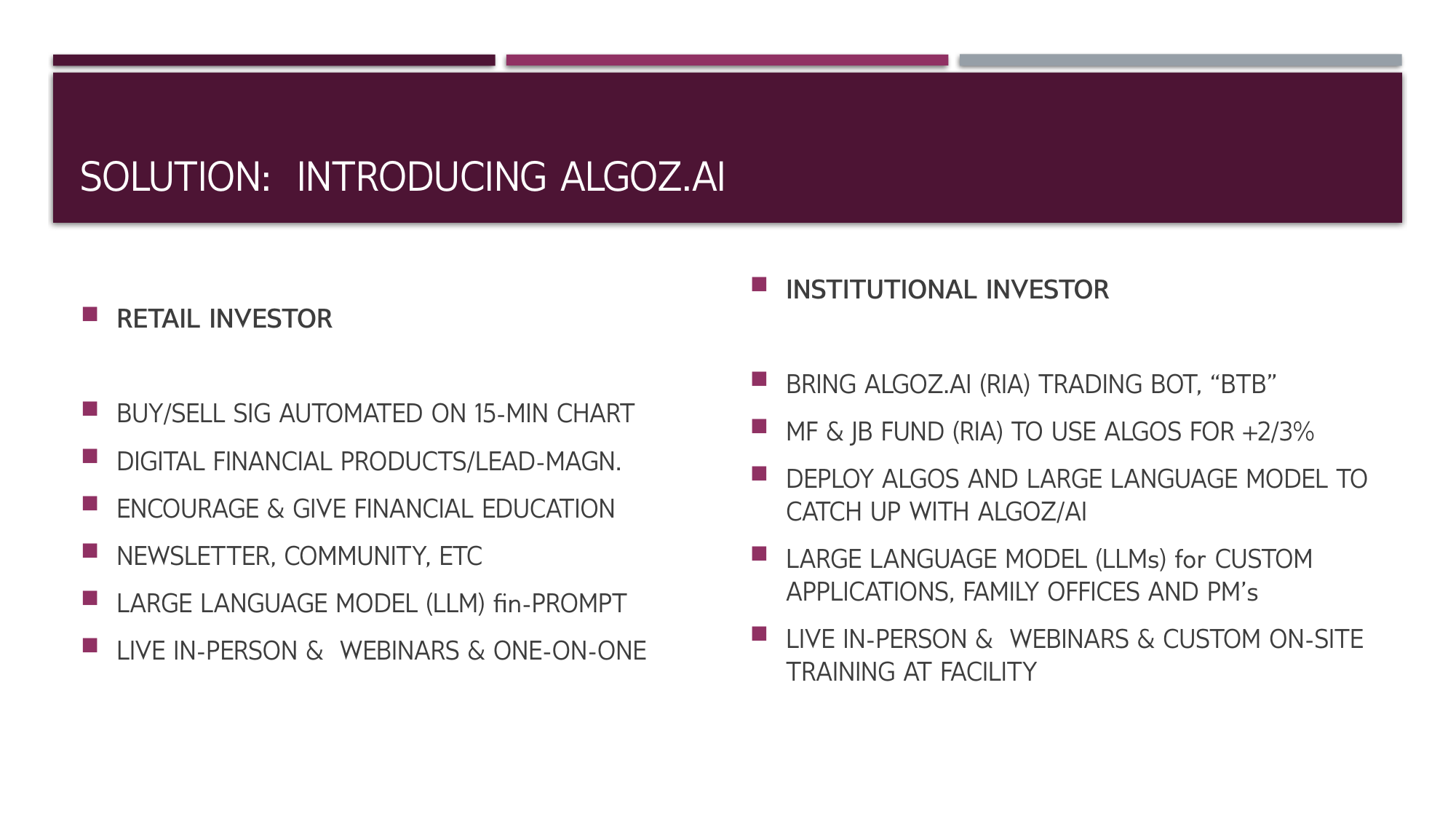

# SOLUTION:  INTRODUCING ALGOZ.AI
RETAIL INVESTOR

BUY/SELL SIG AUTOMATED ON 15-MIN CHART
DIGITAL FINANCIAL PRODUCTS/LEAD-MAGN.
ENCOURAGE & GIVE FINANCIAL EDUCATION
NEWSLETTER, COMMUNITY, ETC
LARGE LANGUAGE MODEL (LLM) fin-PROMPT
LIVE IN-PERSON &  WEBINARS & ONE-ON-ONE
INSTITUTIONAL INVESTOR

BRING ALGOZ.AI (RIA) TRADING BOT, “BTB”
MF & JB FUND (RIA) TO USE ALGOS FOR +2/3%
DEPLOY ALGOS AND LARGE LANGUAGE MODEL TO CATCH UP WITH ALGOZ/AI
LARGE LANGUAGE MODEL (LLMs) for CUSTOM APPLICATIONS, FAMILY OFFICES AND PM’s
LIVE IN-PERSON &  WEBINARS & CUSTOM ON-SITE TRAINING AT FACILITY